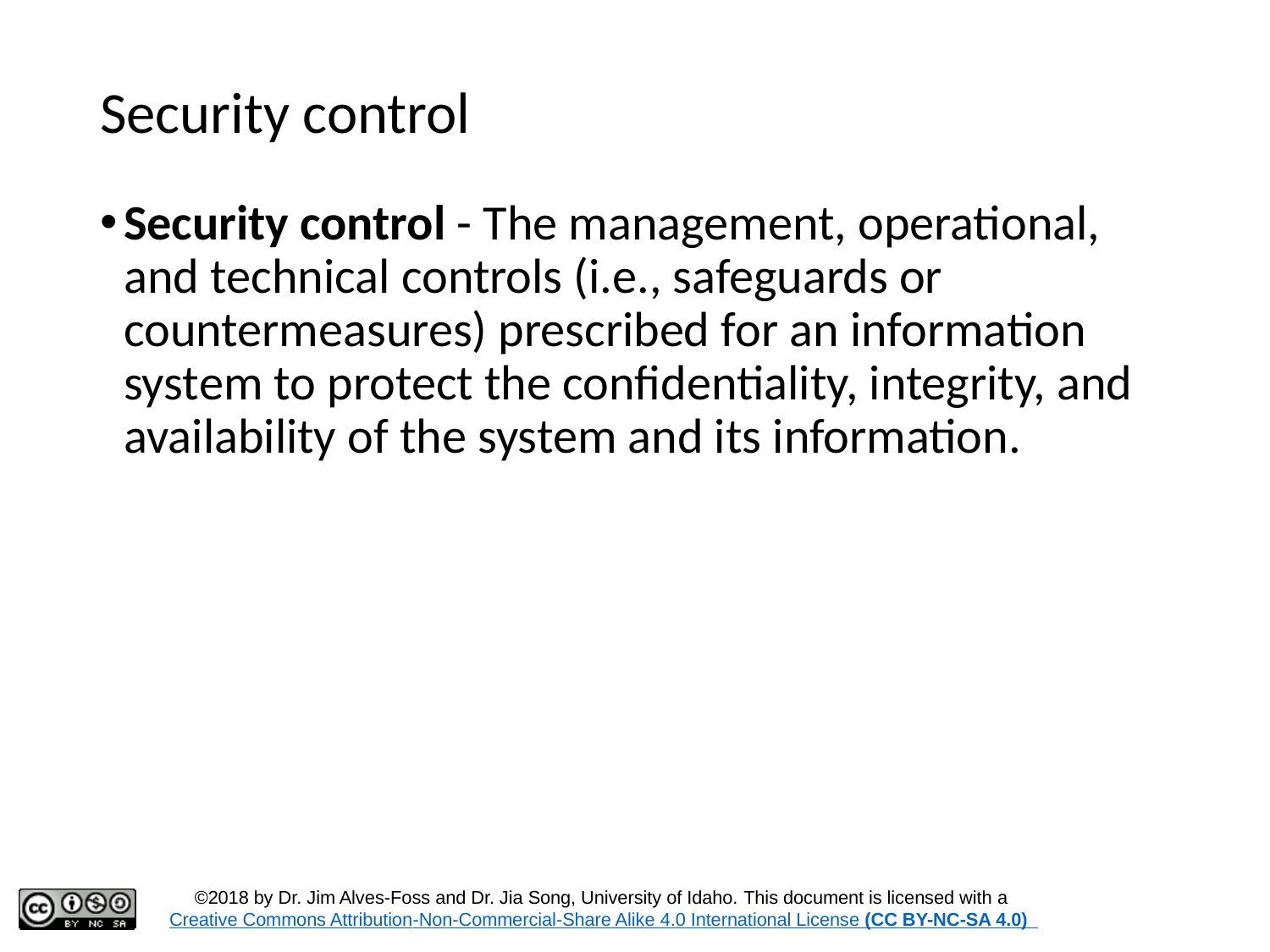

# Security control
Security control - The management, operational, and technical controls (i.e., safeguards or countermeasures) prescribed for an information system to protect the confidentiality, integrity, and availability of the system and its information.